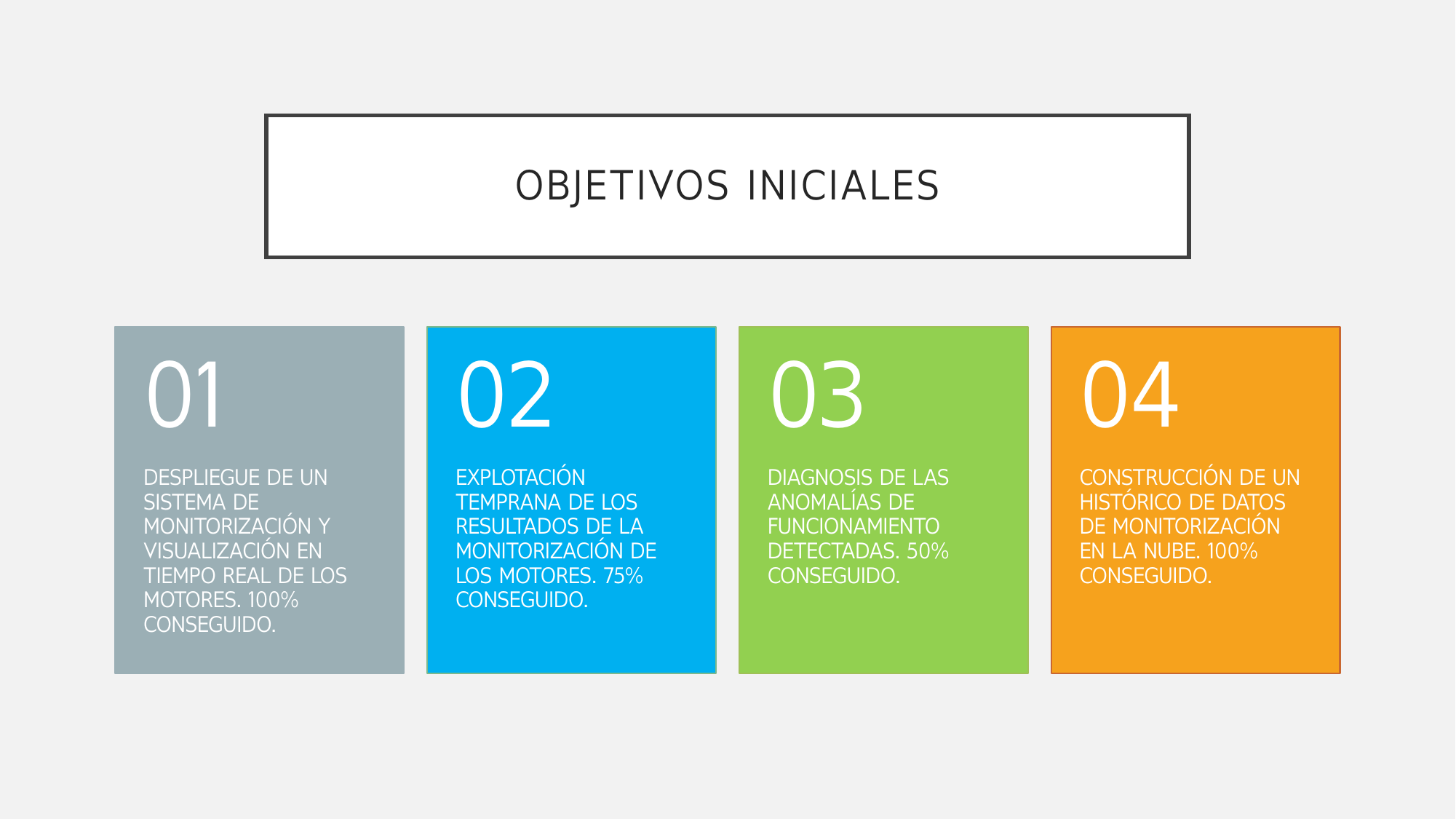

# OBJETIVOS iniciales
Despliegue de un sistema de monitorización y visualización en tiempo real de los motores. 100% conseguido.
01
Explotación temprana de los resultados de la monitorización de los motores. 75% conseguido.
02
Diagnosis de las anomalías de funcionamiento detectadas. 50% conseguido.
03
Construcción de un histórico de datos de monitorización en la nube. 100% conseguido.
04